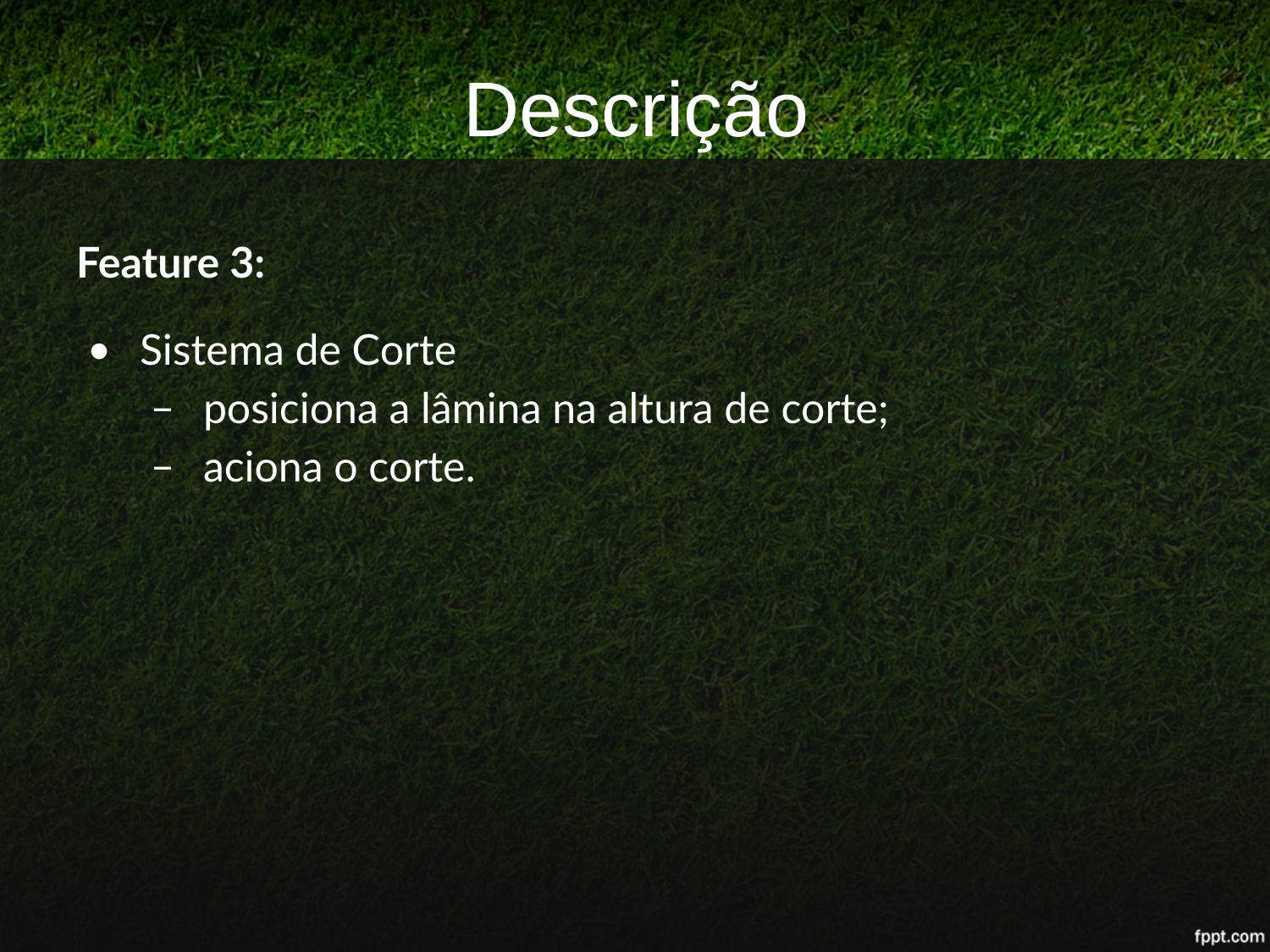

# Descrição
Feature 3:
Sistema de Corte
posiciona a lâmina na altura de corte;
aciona o corte.